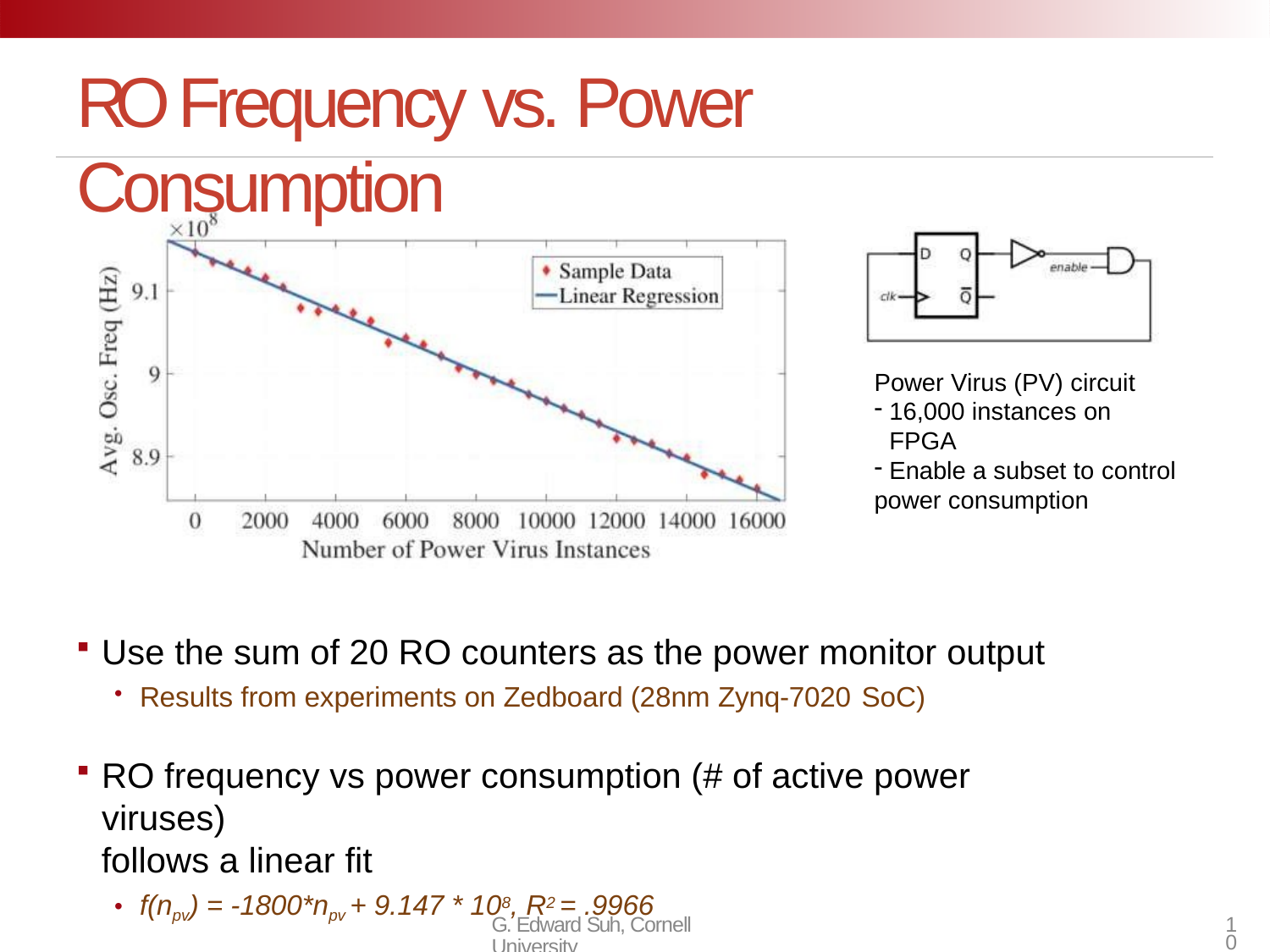

# RO Frequency vs. Power Consumption

Power Virus (PV) circuit
16,000 instances on FPGA
Enable a subset to control
power consumption
Use the sum of 20 RO counters as the power monitor output
Results from experiments on Zedboard (28nm Zynq-7020 SoC)

RO frequency vs power consumption (# of active power viruses)
follows a linear fit
f(npv) = -1800*npv + 9.147 * 108, R2 = .9966
G. Edward Suh, Cornell University
10